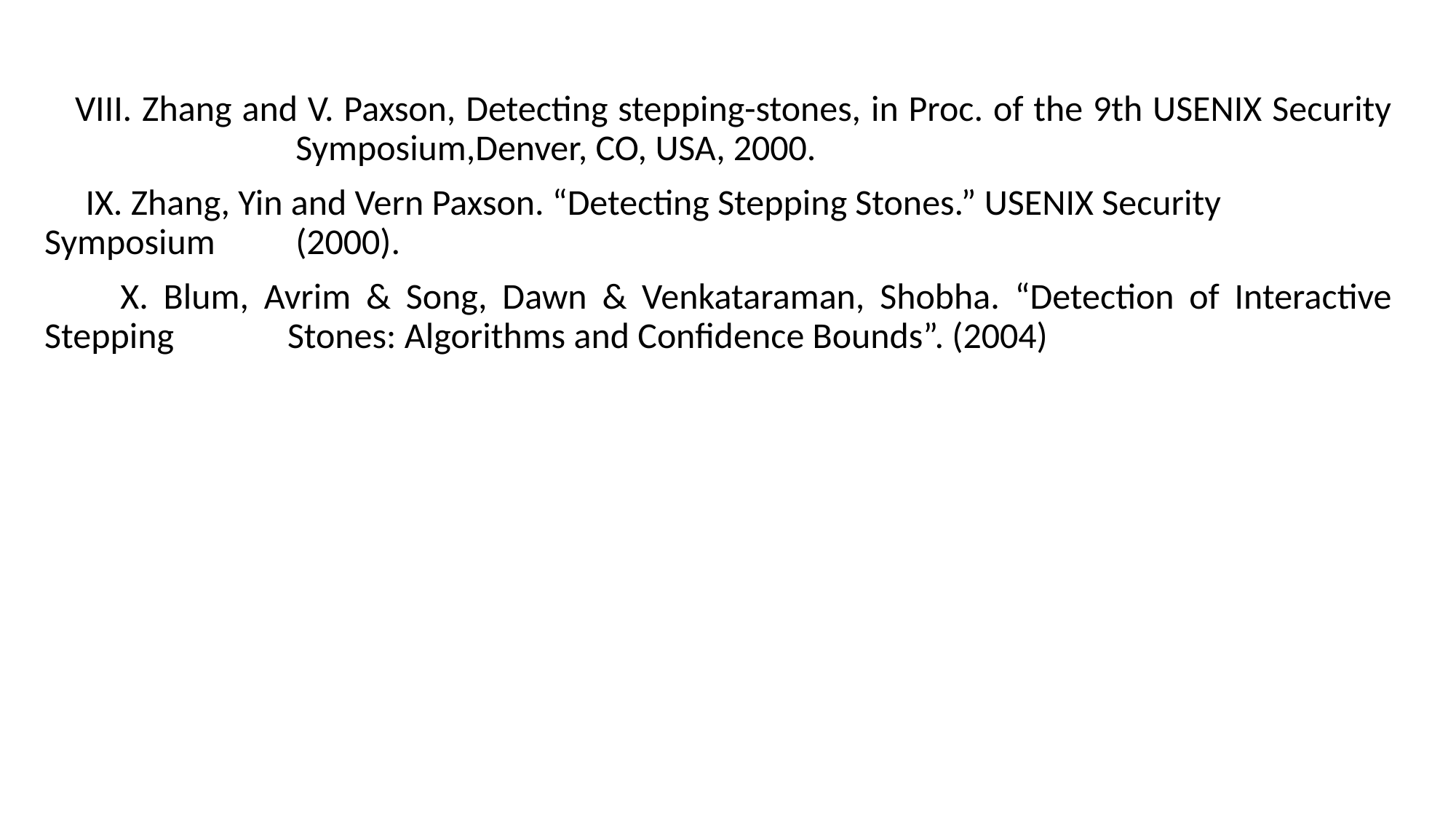

VIII. Zhang and V. Paxson, Detecting stepping-stones, in Proc. of the 9th USENIX Security 	      	    Symposium,Denver, CO, USA, 2000.
     IX. Zhang, Yin and Vern Paxson. “Detecting Stepping Stones.” USENIX Security Symposium  	    (2000).
     X. Blum, Avrim & Song, Dawn & Venkataraman, Shobha. “Detection of Interactive Stepping	   Stones: Algorithms and Confidence Bounds”. (2004)